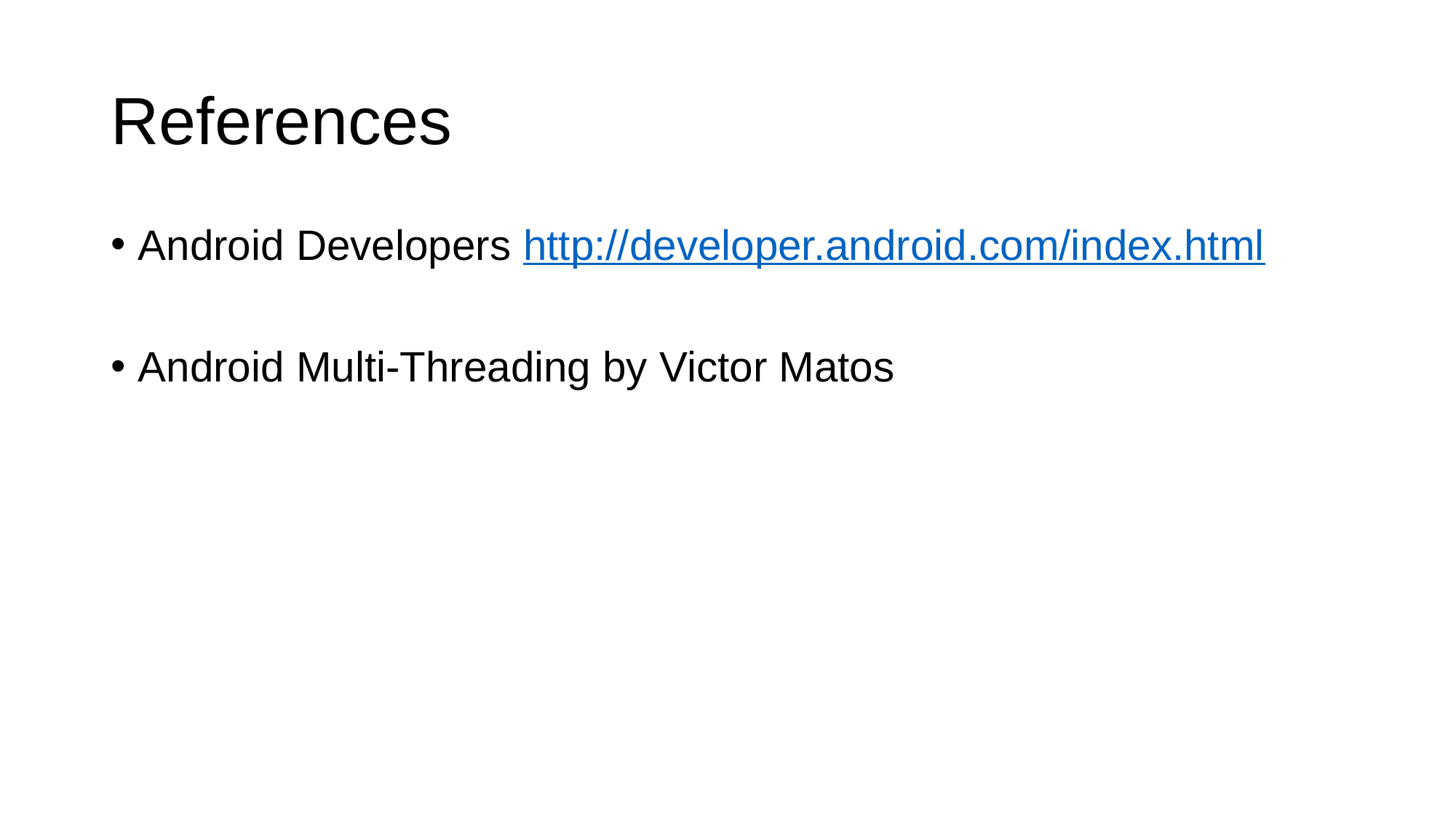

# References
Android Developers http://developer.android.com/index.html

Android Multi-Threading by Victor Matos